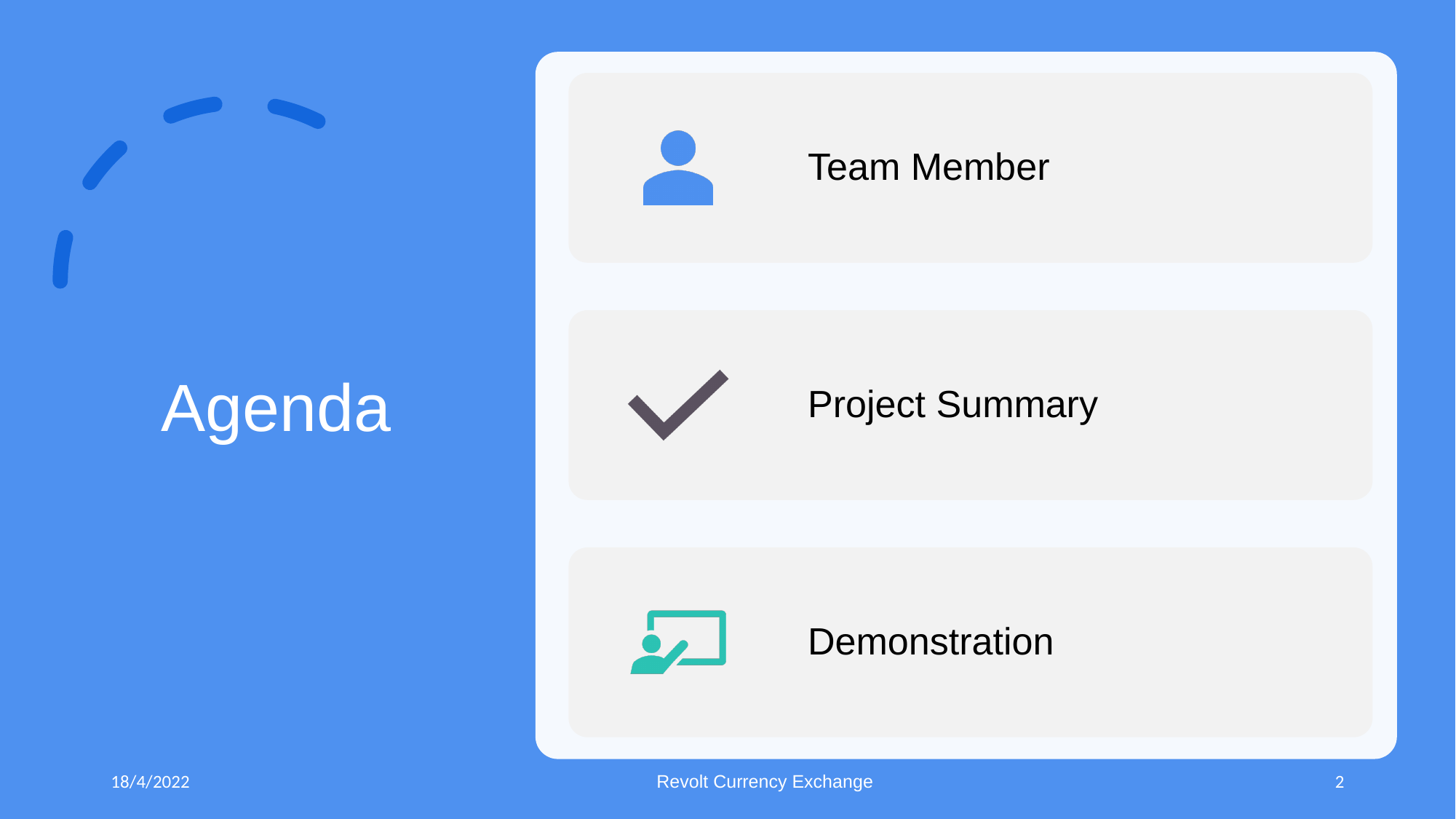

Team Member
Project Summary
Demonstration
# Agenda

18/4/2022
Revolt Currency Exchange
2